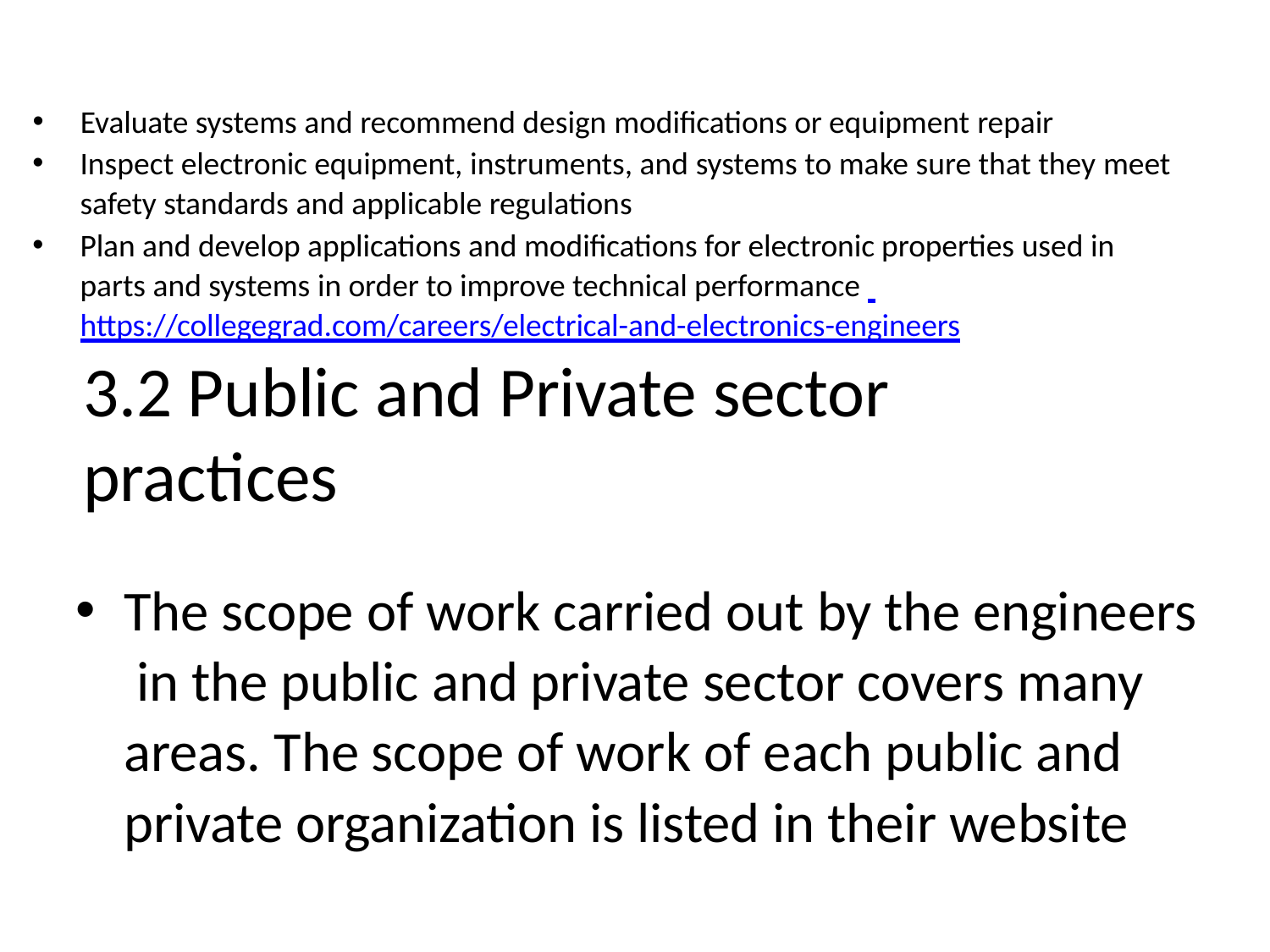

Evaluate systems and recommend design modifications or equipment repair
Inspect electronic equipment, instruments, and systems to make sure that they meet  safety standards and applicable regulations
Plan and develop applications and modifications for electronic properties used in  parts and systems in order to improve technical performance  https://collegegrad.com/careers/electrical-and-electronics-engineers
3.2 Public and Private sector practices
The scope of work carried out by the engineers  in the public and private sector covers many  areas. The scope of work of each public and  private organization is listed in their website